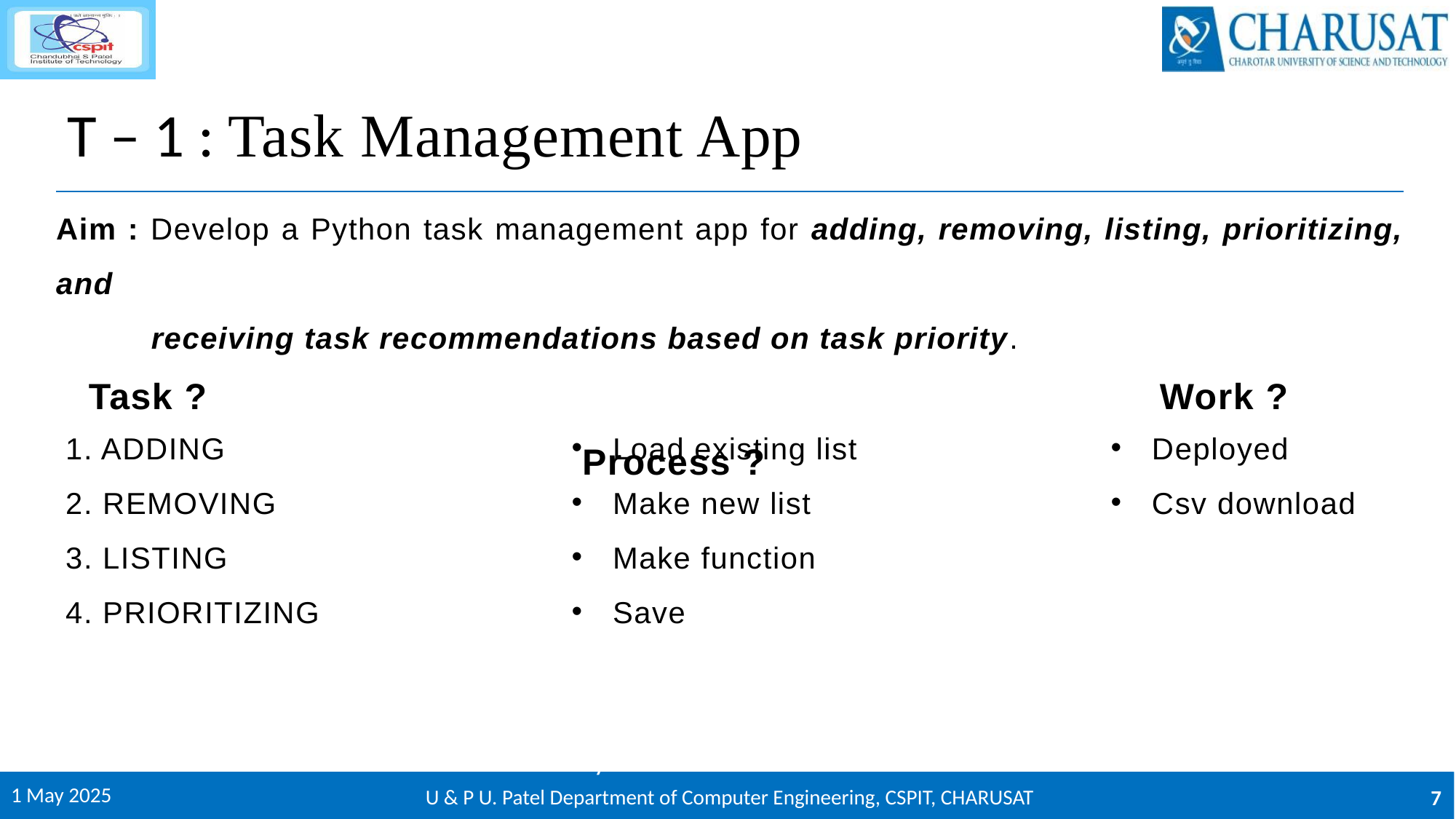

# T – 1 : Task Management App
Aim : Develop a Python task management app for adding, removing, listing, prioritizing, and
          receiving task recommendations based on task priority.
  Task ?
  Process ?
  Work ?
 1. ADDING
 2. REMOVING
 3. LISTING
 4. PRIORITIZING
Load existing list
Make new list
Make function
Save
Deployed
Csv download
Weekly task
1 May 2025
U & P U. Patel Department of Computer Engineering, CSPIT, CHARUSAT
7